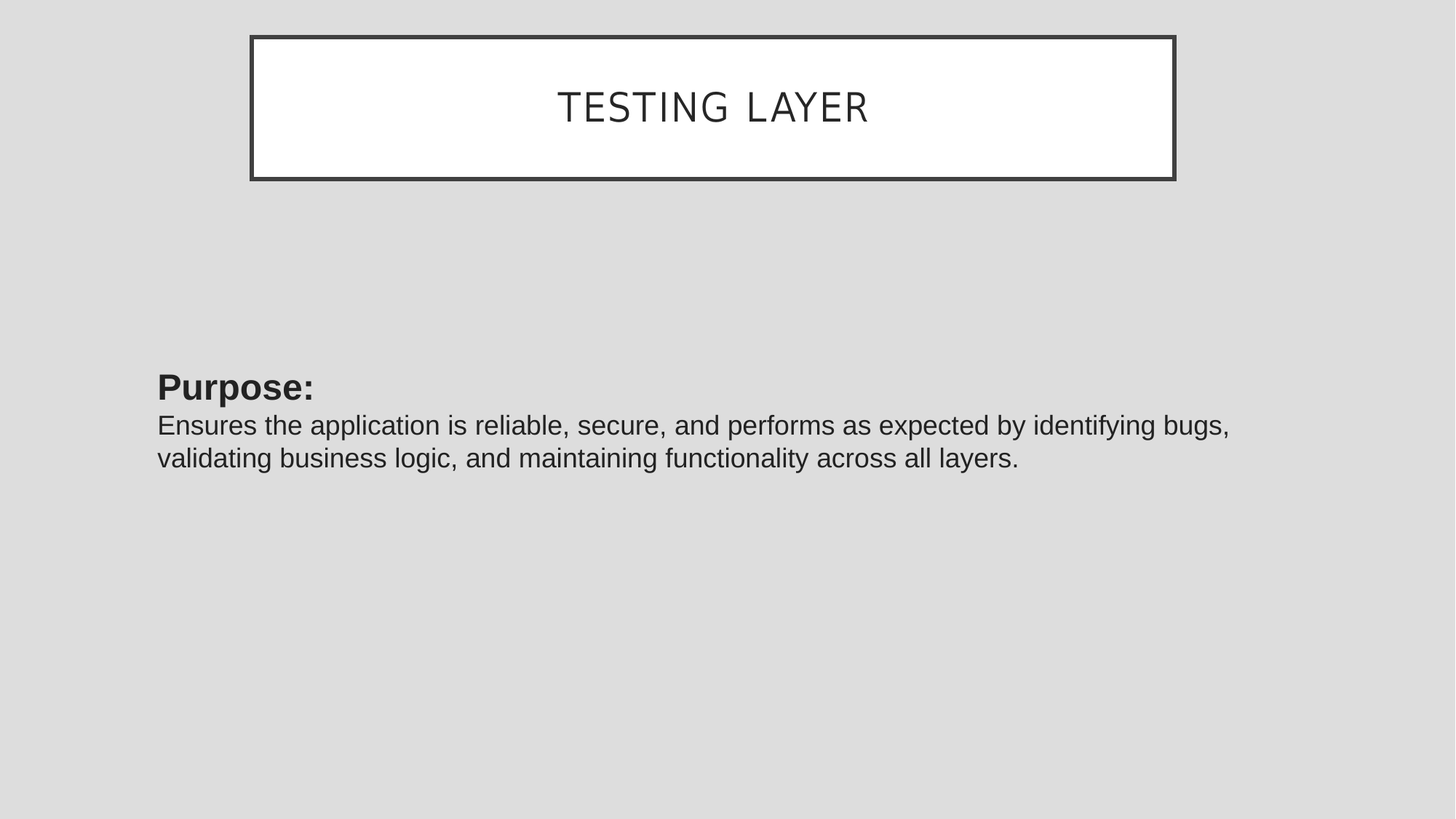

# Testing layer
Purpose:
Ensures the application is reliable, secure, and performs as expected by identifying bugs, validating business logic, and maintaining functionality across all layers.